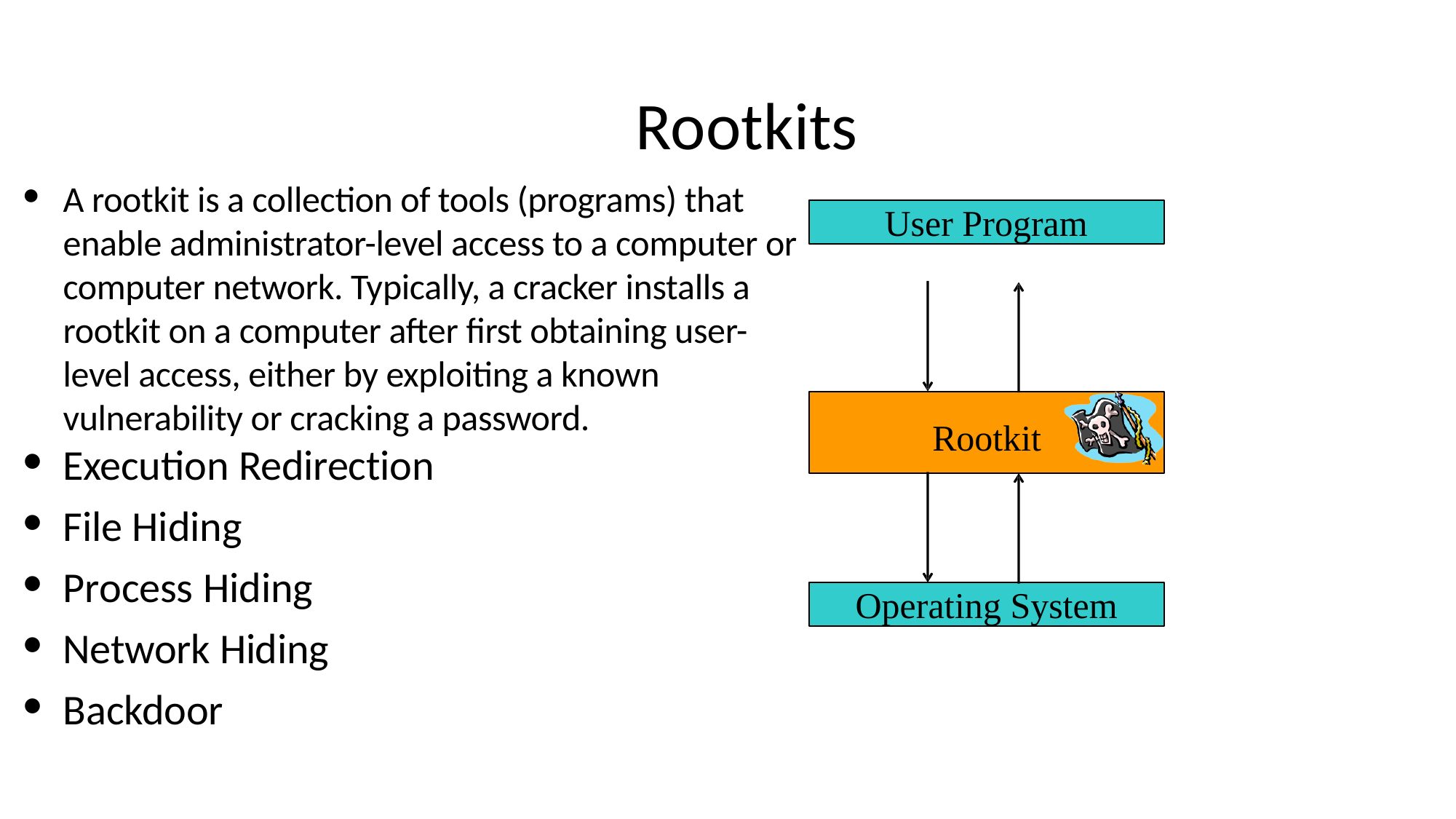

# Rootkits
A rootkit is a collection of tools (programs) that enable administrator-level access to a computer or computer network. Typically, a cracker installs a rootkit on a computer after first obtaining user-level access, either by exploiting a known vulnerability or cracking a password.
Execution Redirection
File Hiding
Process Hiding
Network Hiding
Backdoor
User Program

Rootkit

Operating System